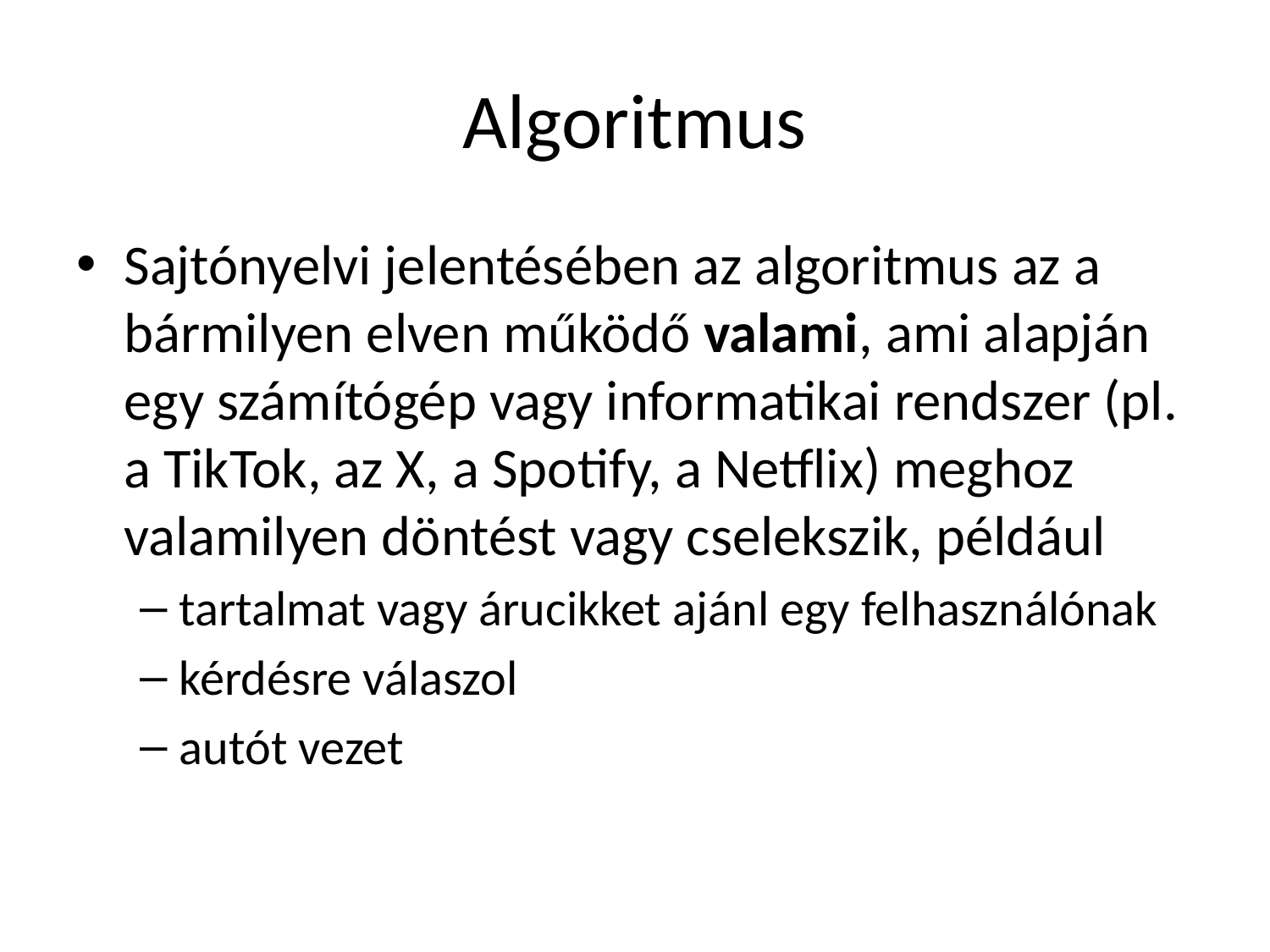

# Algoritmus
Sajtónyelvi jelentésében az algoritmus az a bármilyen elven működő valami, ami alapján egy számítógép vagy informatikai rendszer (pl. a TikTok, az X, a Spotify, a Netflix) meghoz valamilyen döntést vagy cselekszik, például
tartalmat vagy árucikket ajánl egy felhasználónak
kérdésre válaszol
autót vezet